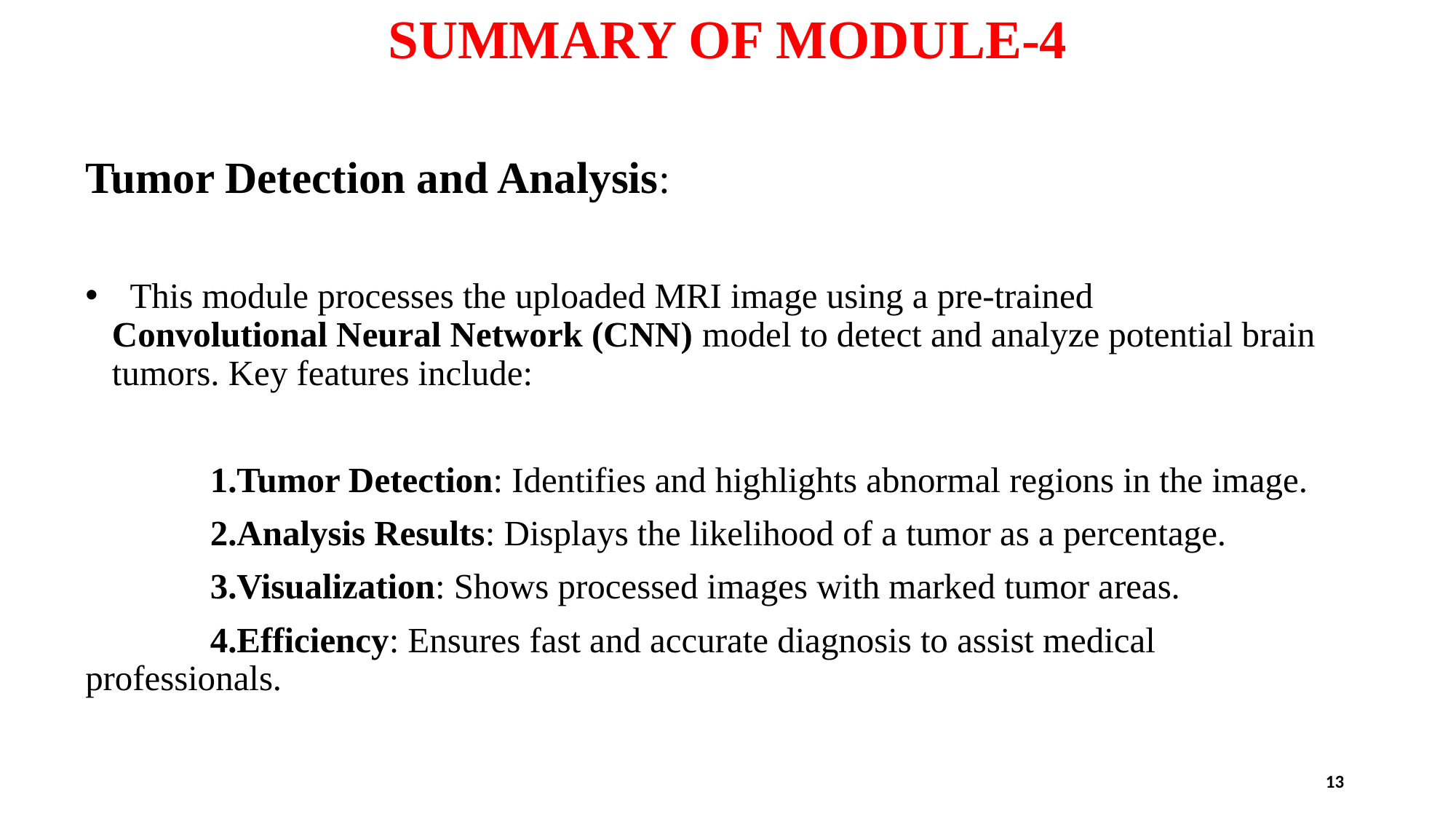

# SUMMARY OF MODULE-4
Tumor Detection and Analysis:

  This module processes the uploaded MRI image using a pre-trained Convolutional Neural Network (CNN) model to detect and analyze potential brain tumors. Key features include:

              1.Tumor Detection: Identifies and highlights abnormal regions in the image.
              2.Analysis Results: Displays the likelihood of a tumor as a percentage.
              3.Visualization: Shows processed images with marked tumor areas.
              4.Efficiency: Ensures fast and accurate diagnosis to assist medical professionals.

13